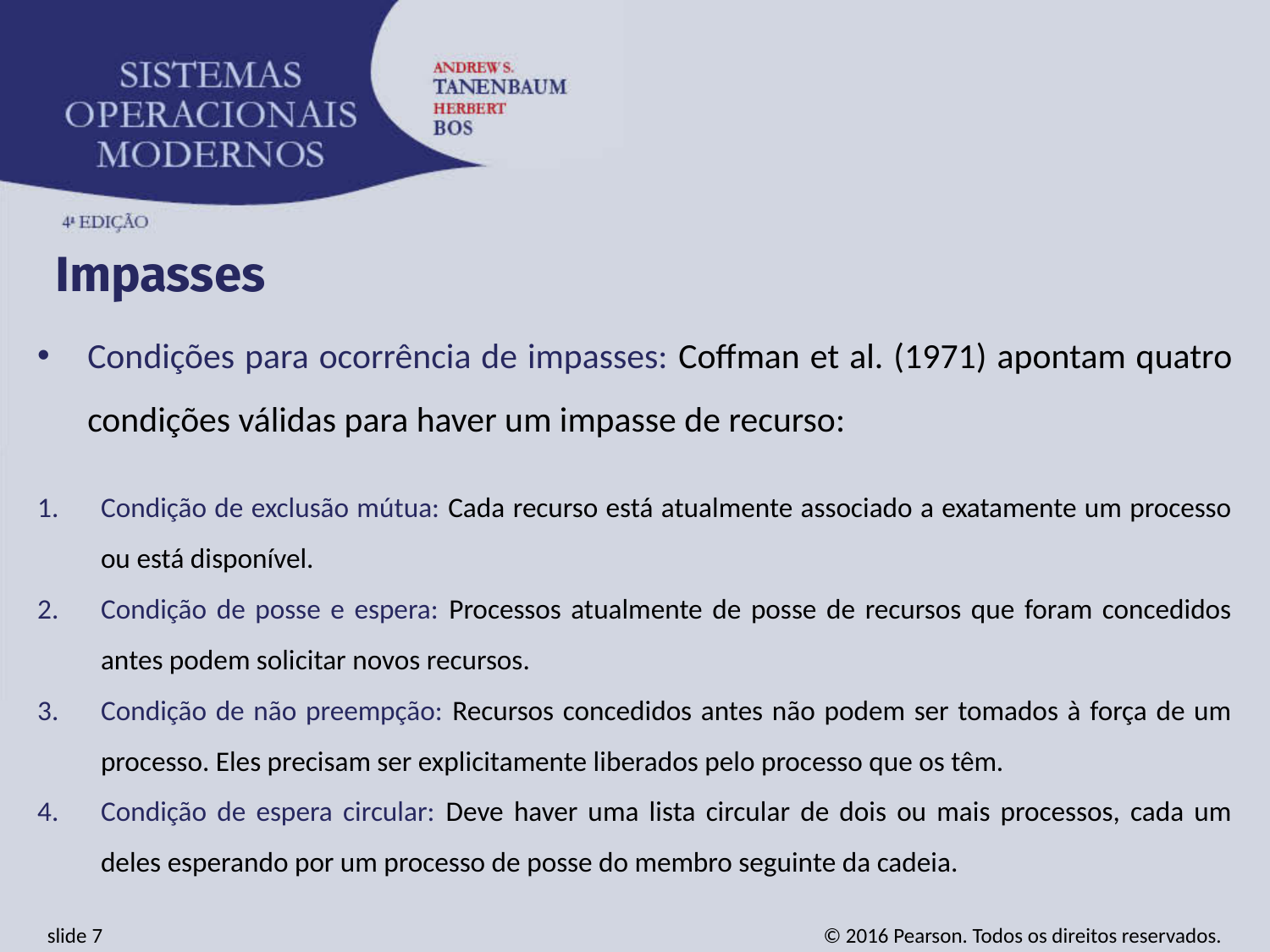

Impasses
Condições para ocorrência de impasses: Coffman et al. (1971) apontam quatro condições válidas para haver um impasse de recurso:

Condição de exclusão mútua: Cada recurso está atualmente associado a exatamente um processo ou está disponível.
Condição de posse e espera: Processos atualmente de posse de recursos que foram concedidos antes podem solicitar novos recursos.
Condição de não preempção: Recursos concedidos antes não podem ser tomados à força de um processo. Eles precisam ser explicitamente liberados pelo processo que os têm.
Condição de espera circular: Deve haver uma lista circular de dois ou mais processos, cada um deles esperando por um processo de posse do membro seguinte da cadeia.